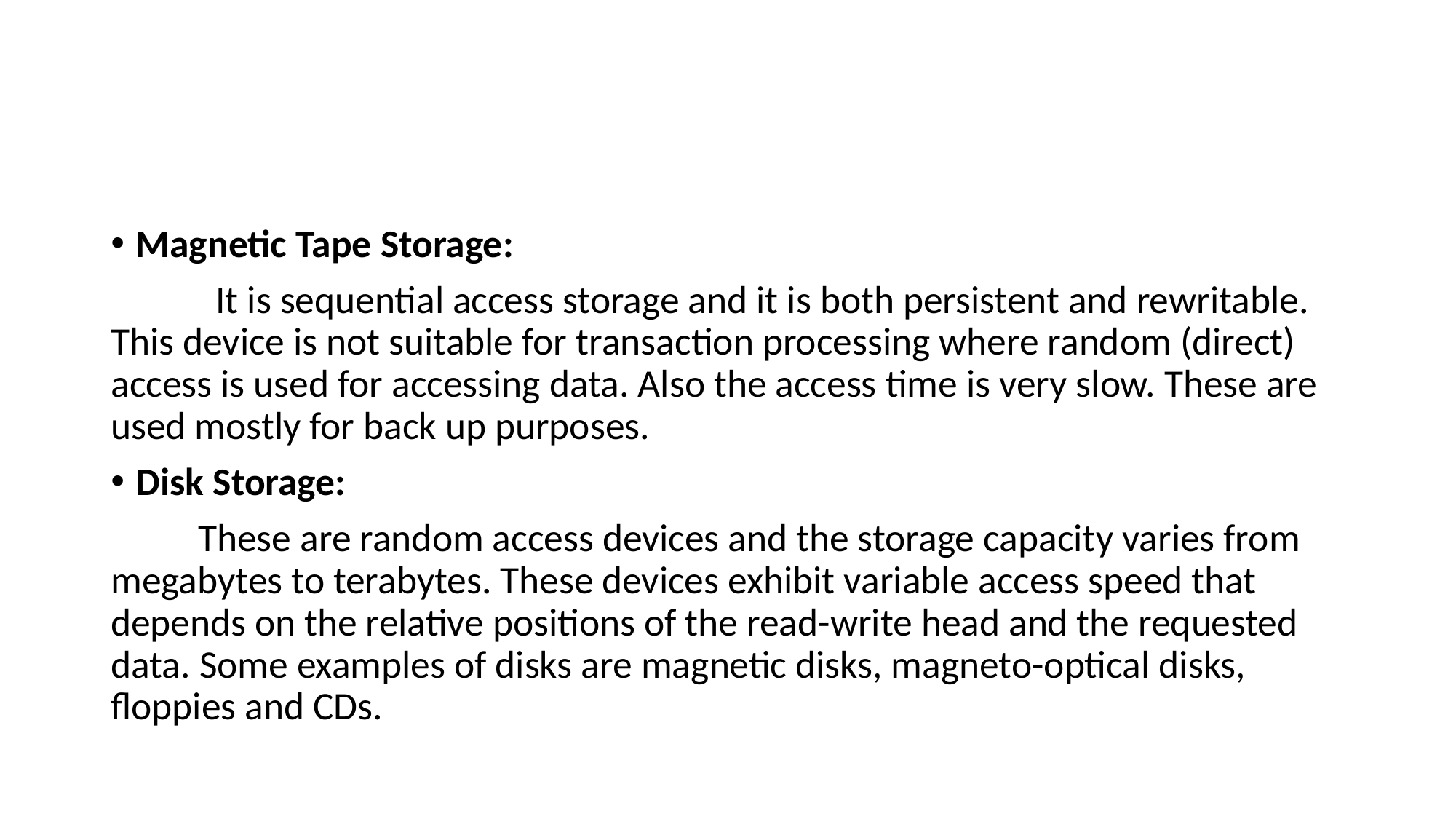

#
Magnetic Tape Storage:
            It is sequential access storage and it is both persistent and rewritable. This device is not suitable for transaction processing where random (direct) access is used for accessing data. Also the access time is very slow. These are used mostly for back up purposes.
Disk Storage:
          These are random access devices and the storage capacity varies from megabytes to terabytes. These devices exhibit variable access speed that depends on the relative positions of the read-write head and the requested data. Some examples of disks are magnetic disks, magneto-optical disks, floppies and CDs.